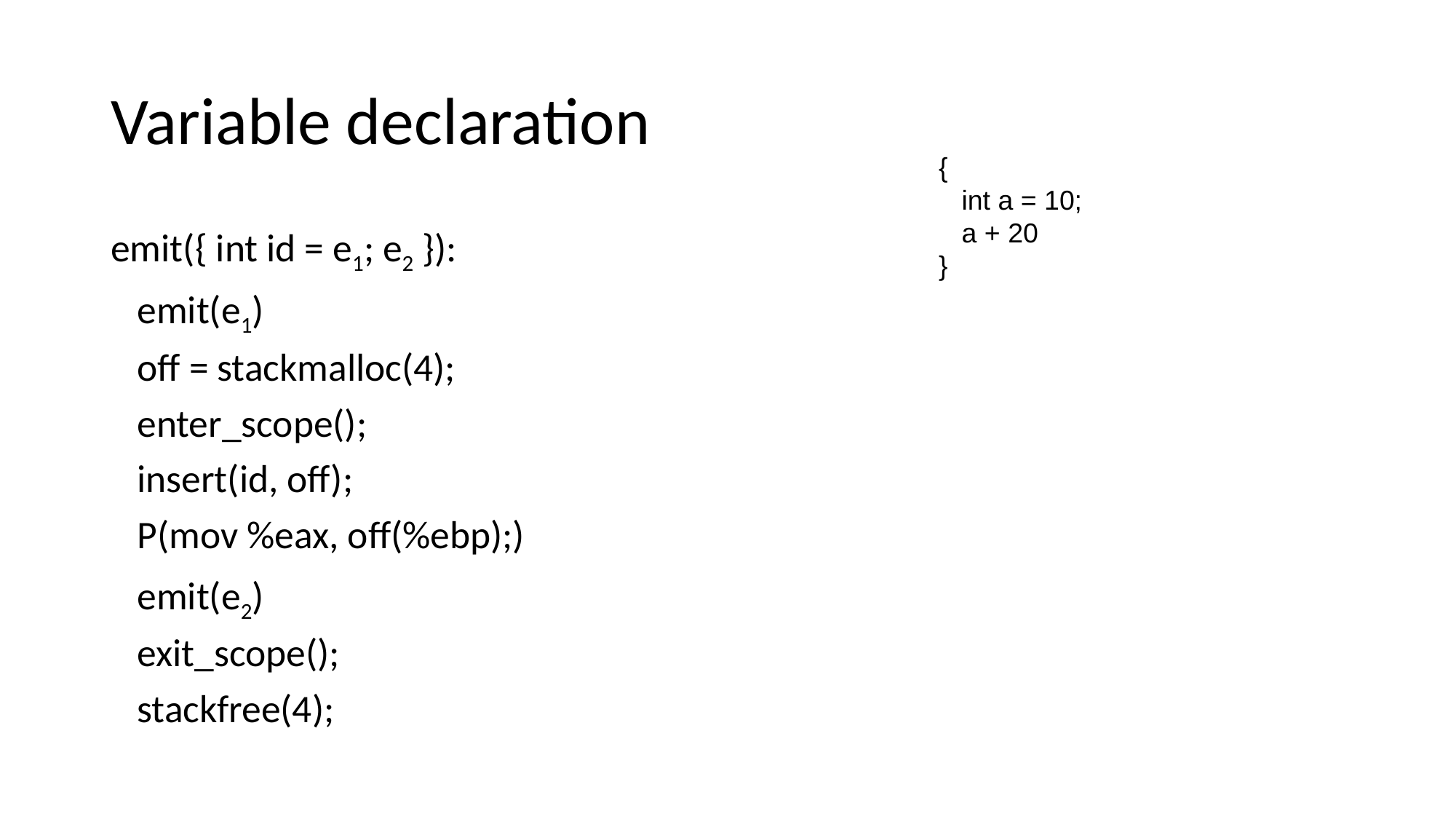

# Variable declaration

    {
       int a = 10;
       a + 20
    }

emit({ int id = e1; e2 }):
   emit(e1)
   off = stackmalloc(4);
   enter_scope();
   insert(id, off);
   P(mov %eax, off(%ebp);)
   emit(e2)
   exit_scope();
   stackfree(4);